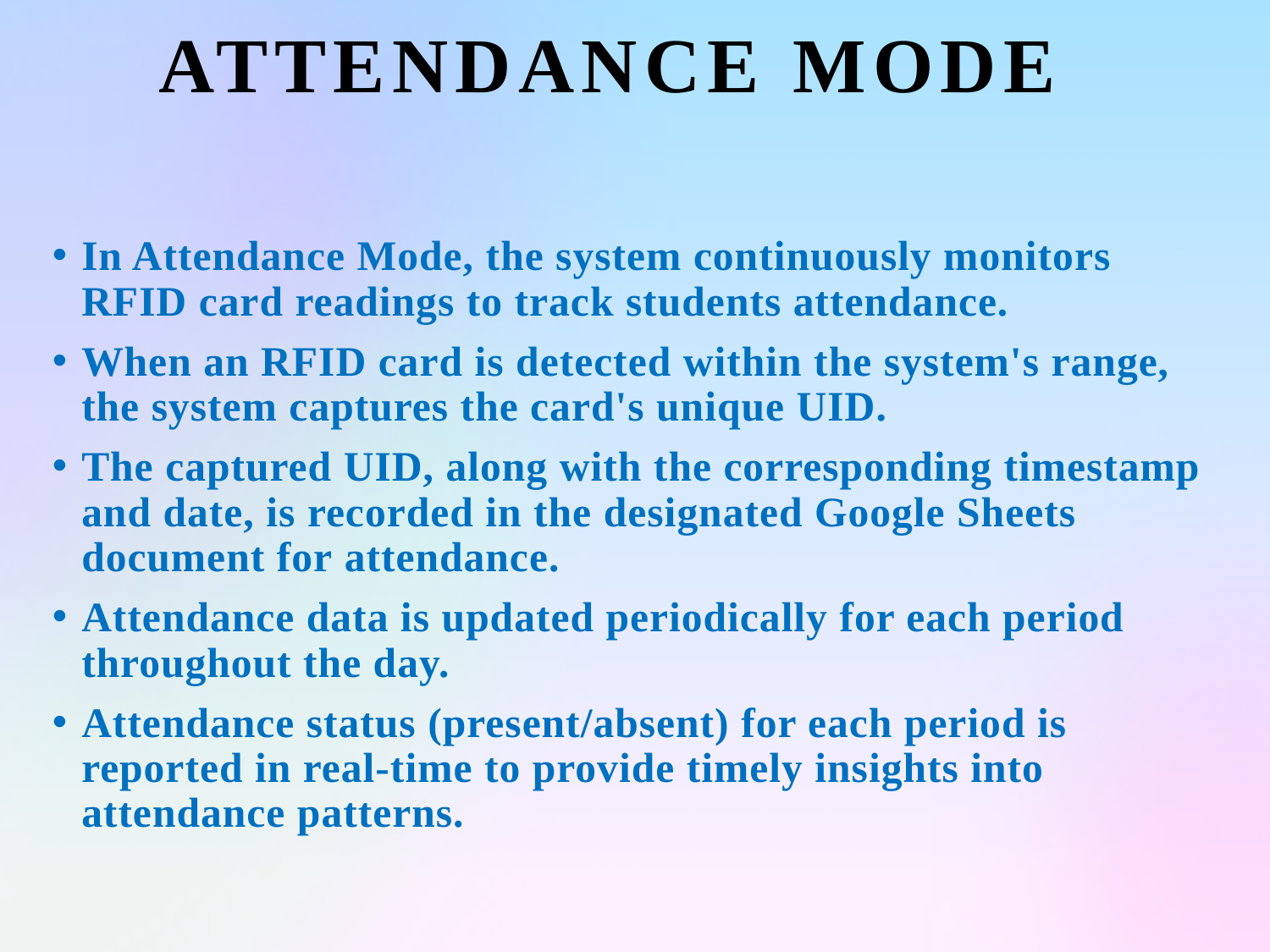

# Attendance Mode
In Attendance Mode, the system continuously monitors RFID card readings to track students attendance.
When an RFID card is detected within the system's range, the system captures the card's unique UID.
The captured UID, along with the corresponding timestamp and date, is recorded in the designated Google Sheets document for attendance.
Attendance data is updated periodically for each period throughout the day.
Attendance status (present/absent) for each period is reported in real-time to provide timely insights into attendance patterns.